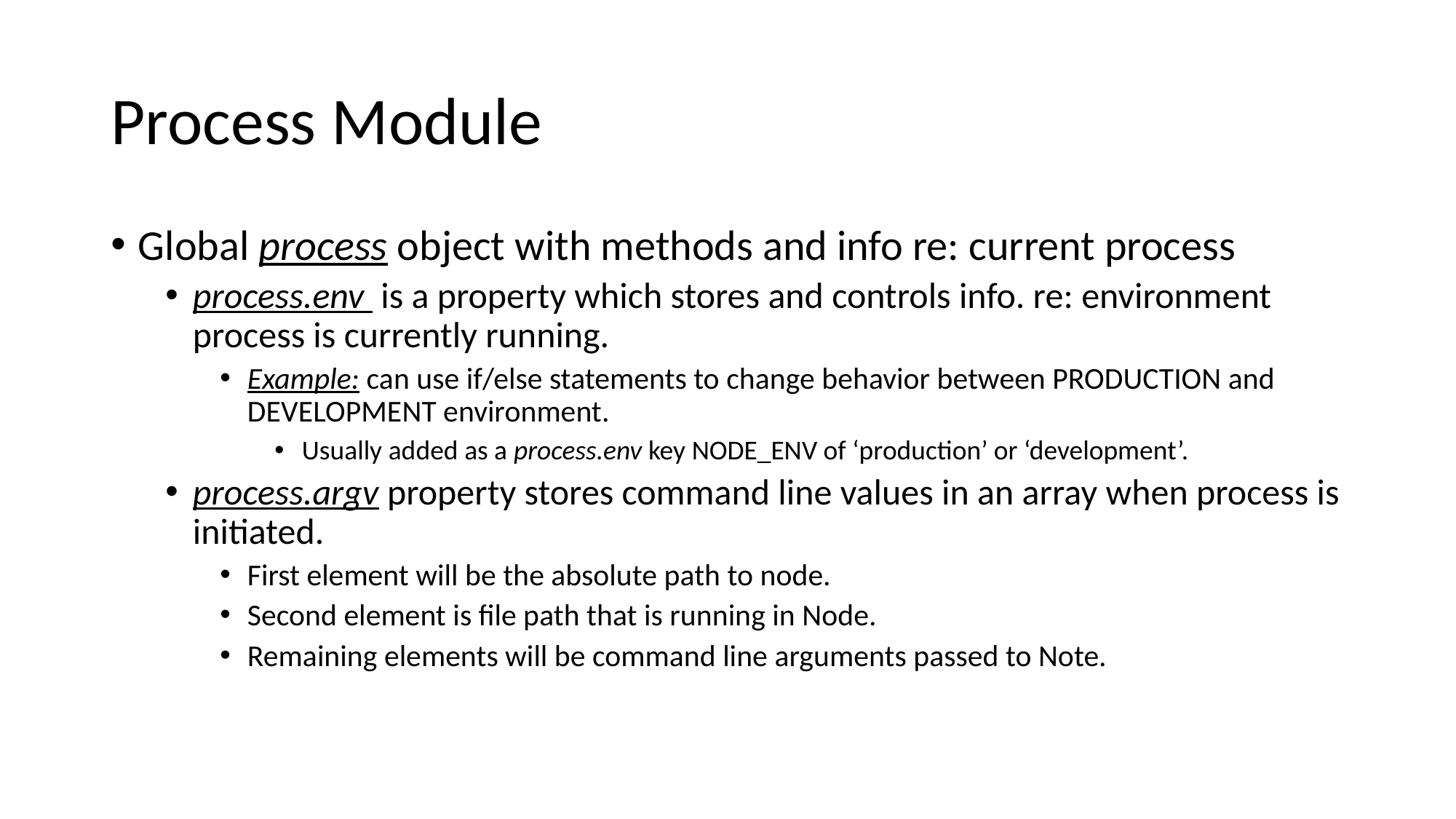

# Process Module
Global process object with methods and info re: current process
process.env  is a property which stores and controls info. re: environment process is currently running.
Example: can use if/else statements to change behavior between PRODUCTION and DEVELOPMENT environment.
Usually added as a process.env key NODE_ENV of ‘production’ or ‘development’.
process.argv property stores command line values in an array when process is initiated.
First element will be the absolute path to node.
Second element is file path that is running in Node.
Remaining elements will be command line arguments passed to Note.